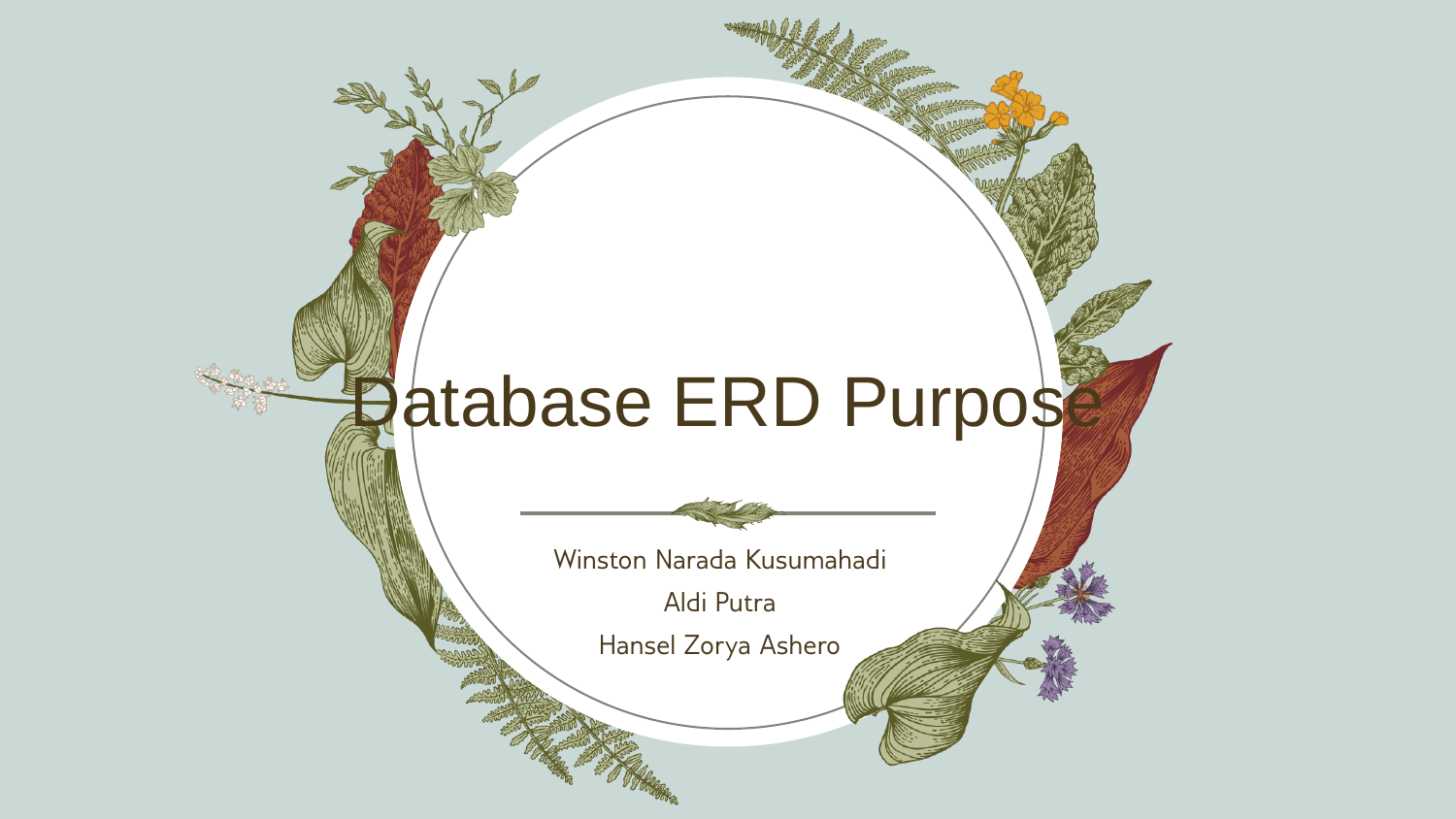

# Database ERD Purpose
Winston Narada Kusumahadi
Aldi Putra
Hansel Zorya Ashero